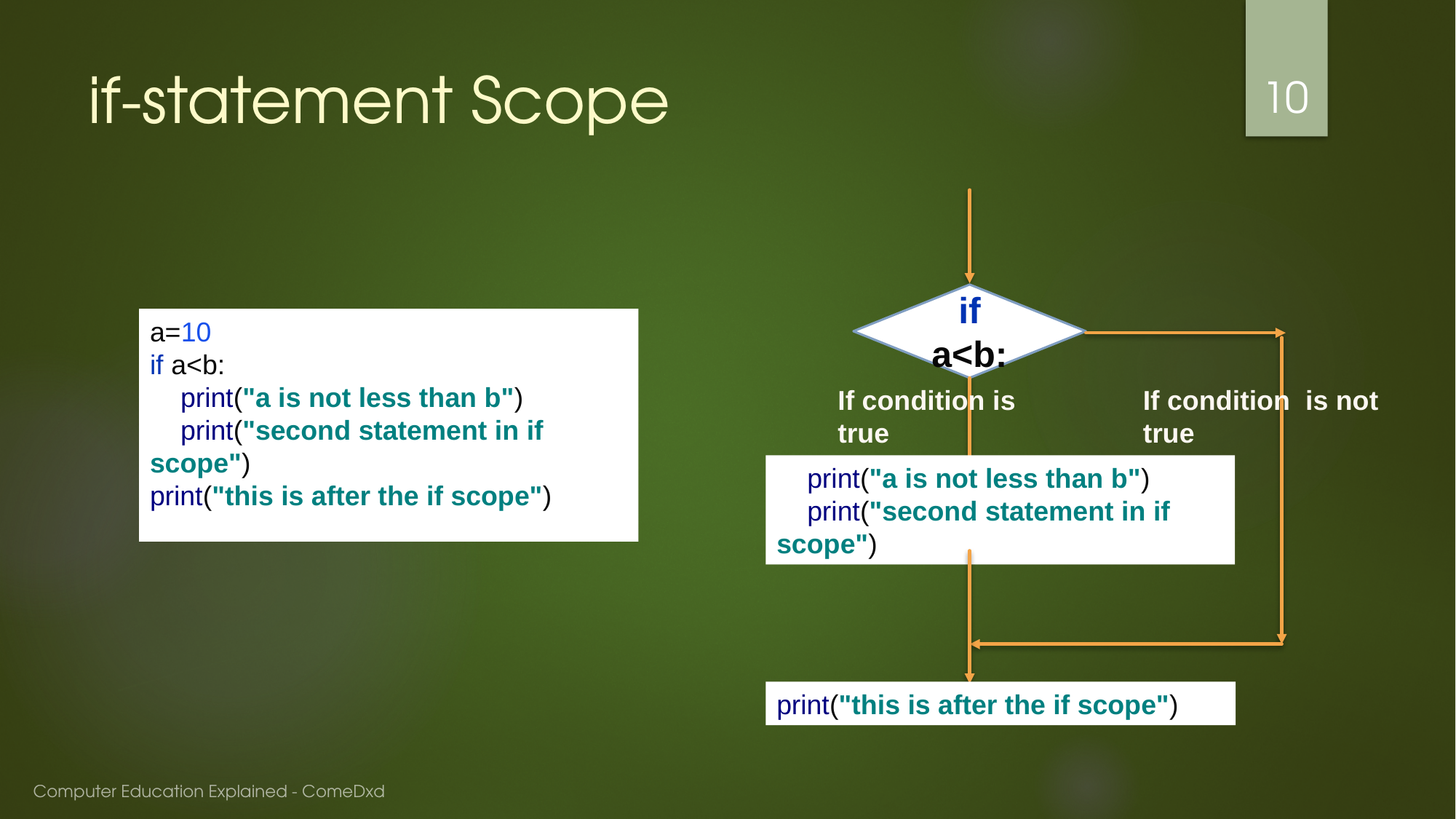

10
# if-statement Scope
if a<b:
a=10
if a<b:
    print("a is not less than b")
    print("second statement in if scope")
print("this is after the if scope")

If condition is true

If condition  is not true

    print("a is not less than b")
    print("second statement in if scope")
print("this is after the if scope")
Computer Education Explained - ComeDxd